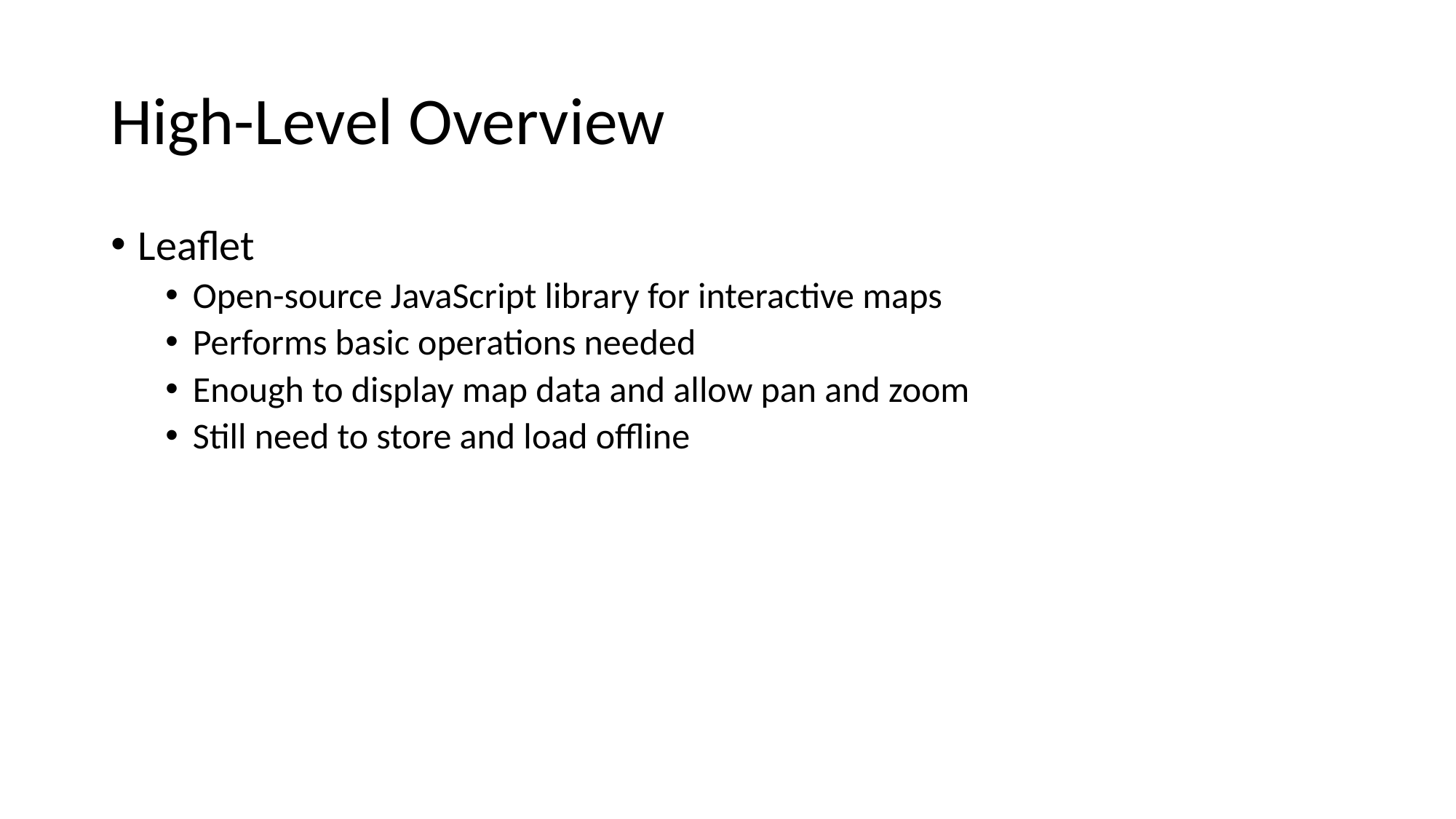

# High-Level Overview
Leaflet
Open-source JavaScript library for interactive maps
Performs basic operations needed
Enough to display map data and allow pan and zoom
Still need to store and load offline